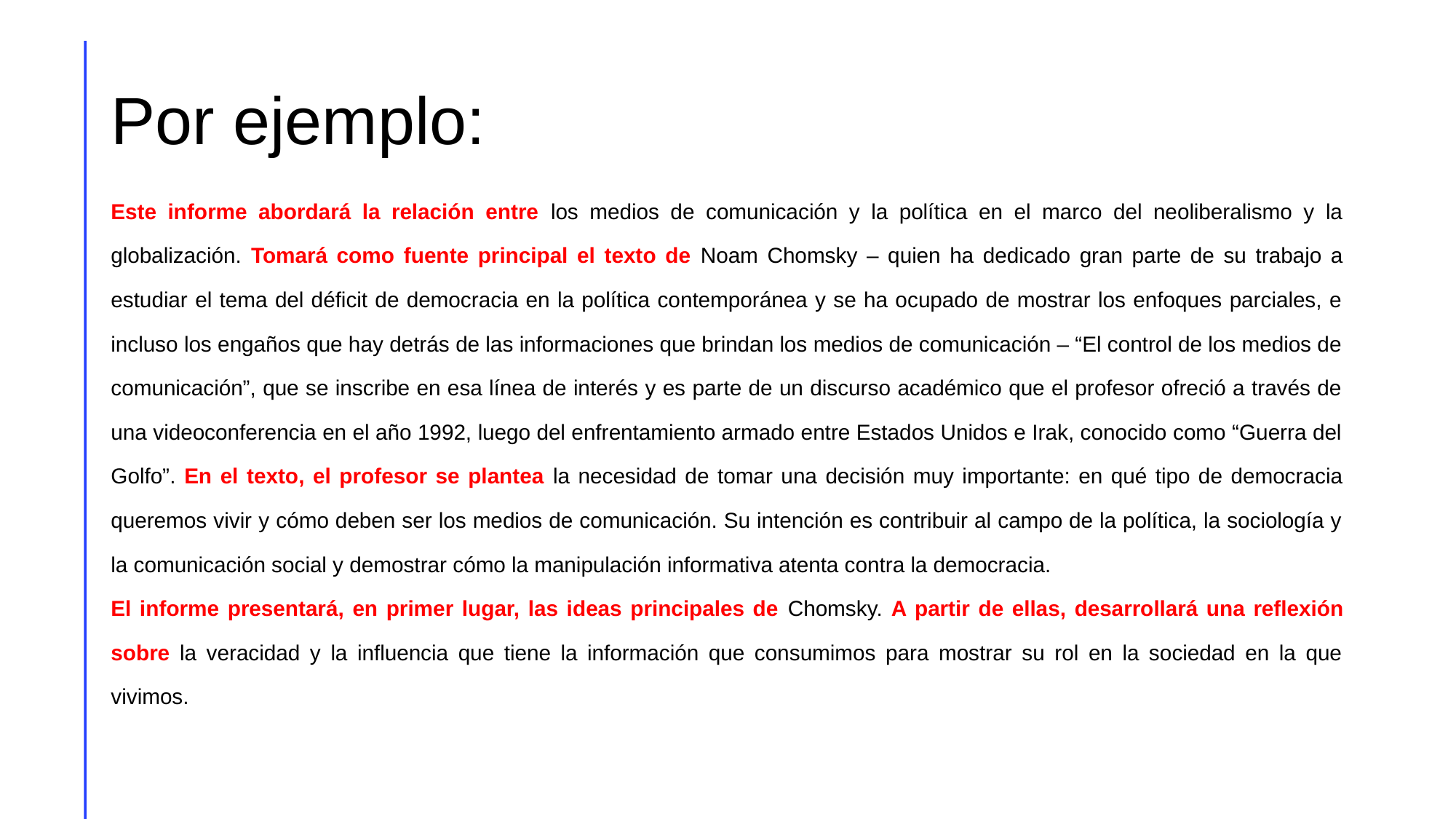

# Por ejemplo:
Este informe abordará la relación entre los medios de comunicación y la política en el marco del neoliberalismo y la globalización. Tomará como fuente principal el texto de Noam Chomsky – quien ha dedicado gran parte de su trabajo a estudiar el tema del déficit de democracia en la política contemporánea y se ha ocupado de mostrar los enfoques parciales, e incluso los engaños que hay detrás de las informaciones que brindan los medios de comunicación – “El control de los medios de comunicación”, que se inscribe en esa línea de interés y es parte de un discurso académico que el profesor ofreció a través de una videoconferencia en el año 1992, luego del enfrentamiento armado entre Estados Unidos e Irak, conocido como “Guerra del Golfo”. En el texto, el profesor se plantea la necesidad de tomar una decisión muy importante: en qué tipo de democracia queremos vivir y cómo deben ser los medios de comunicación. Su intención es contribuir al campo de la política, la sociología y la comunicación social y demostrar cómo la manipulación informativa atenta contra la democracia.
El informe presentará, en primer lugar, las ideas principales de Chomsky. A partir de ellas, desarrollará una reflexión sobre la veracidad y la influencia que tiene la información que consumimos para mostrar su rol en la sociedad en la que vivimos.